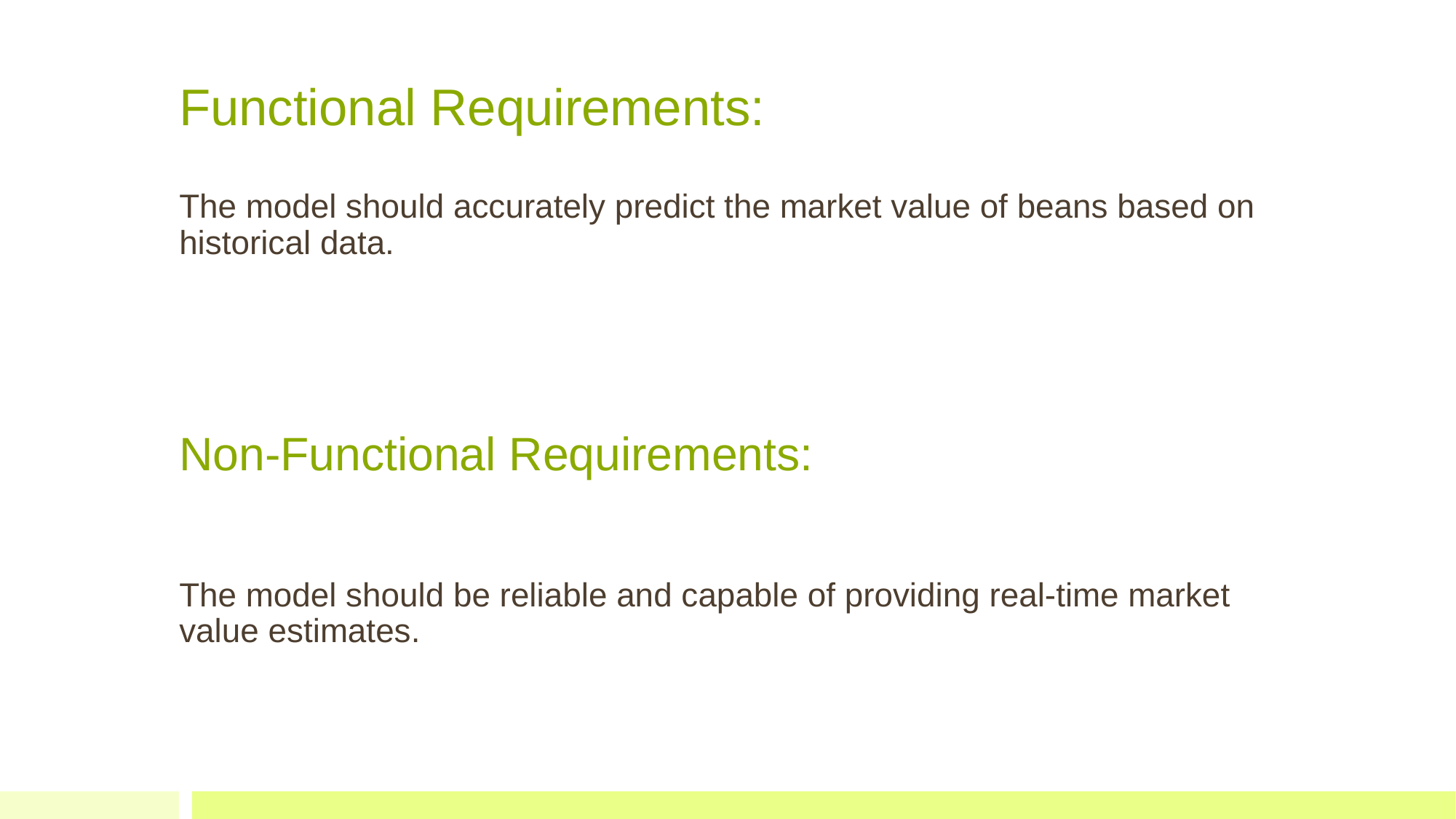

Functional Requirements:
The model should accurately predict the market value of beans based on historical data.
# Non-Functional Requirements:
The model should be reliable and capable of providing real-time market value estimates.